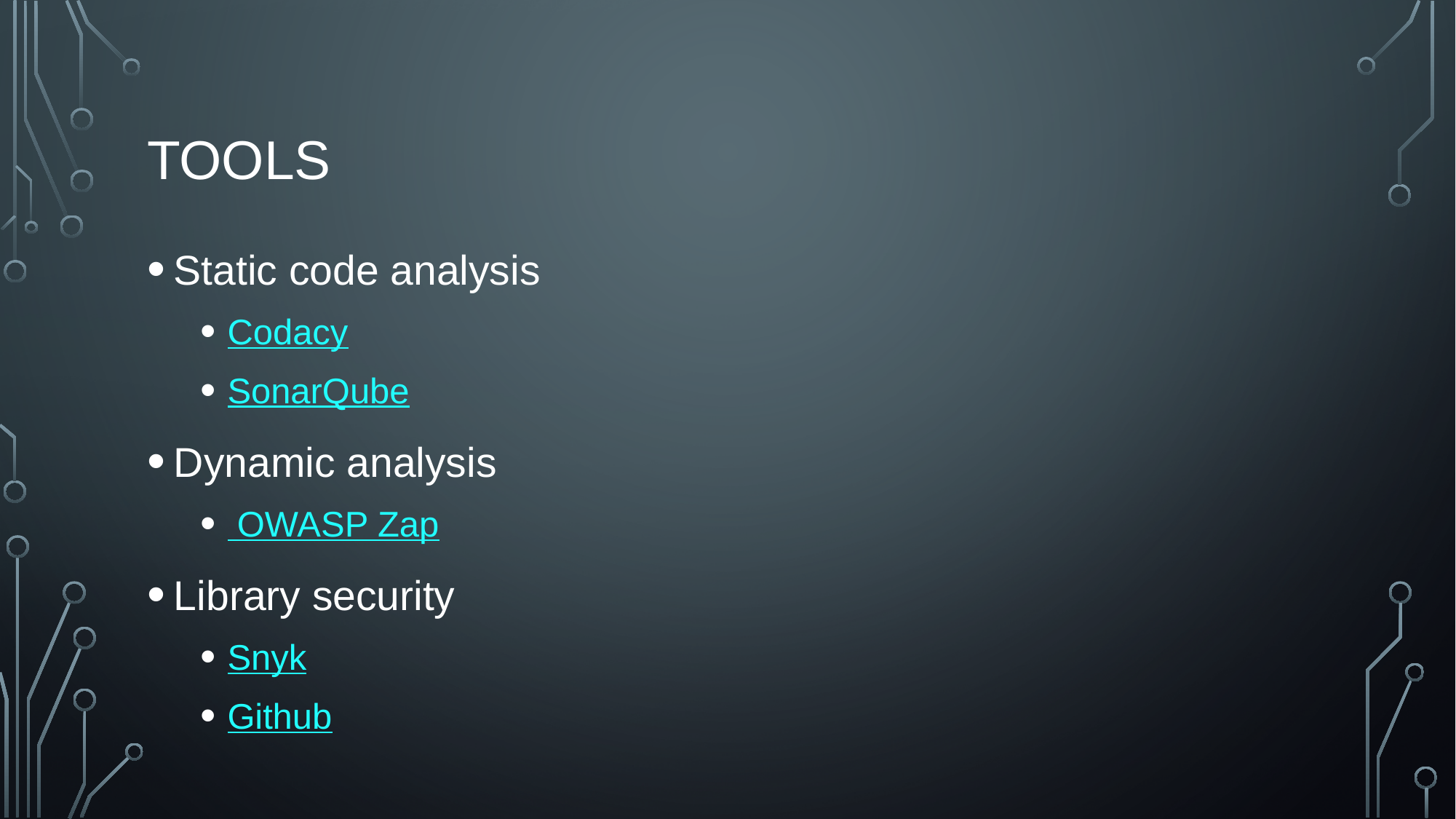

# Tools
Static code analysis
Codacy
SonarQube
Dynamic analysis
 OWASP Zap
Library security
Snyk
Github